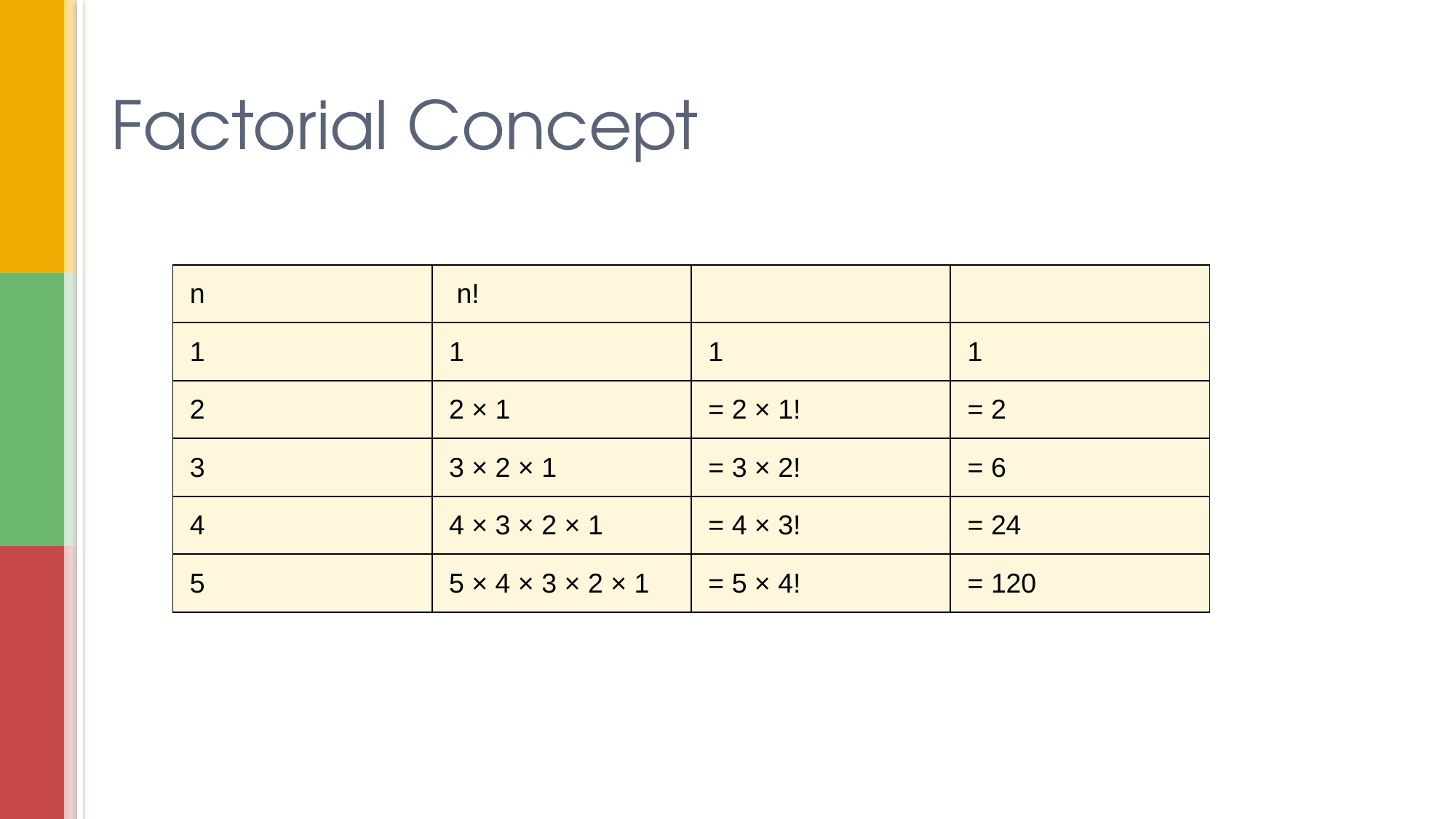

# Factorial Concept
| n | n! |  |  |
| --- | --- | --- | --- |
| 1 | 1 | 1 | 1 |
| 2 | 2 × 1 | = 2 × 1! | = 2 |
| 3 | 3 × 2 × 1 | = 3 × 2! | = 6 |
| 4 | 4 × 3 × 2 × 1 | = 4 × 3! | = 24 |
| 5 | 5 × 4 × 3 × 2 × 1 | = 5 × 4! | = 120 |